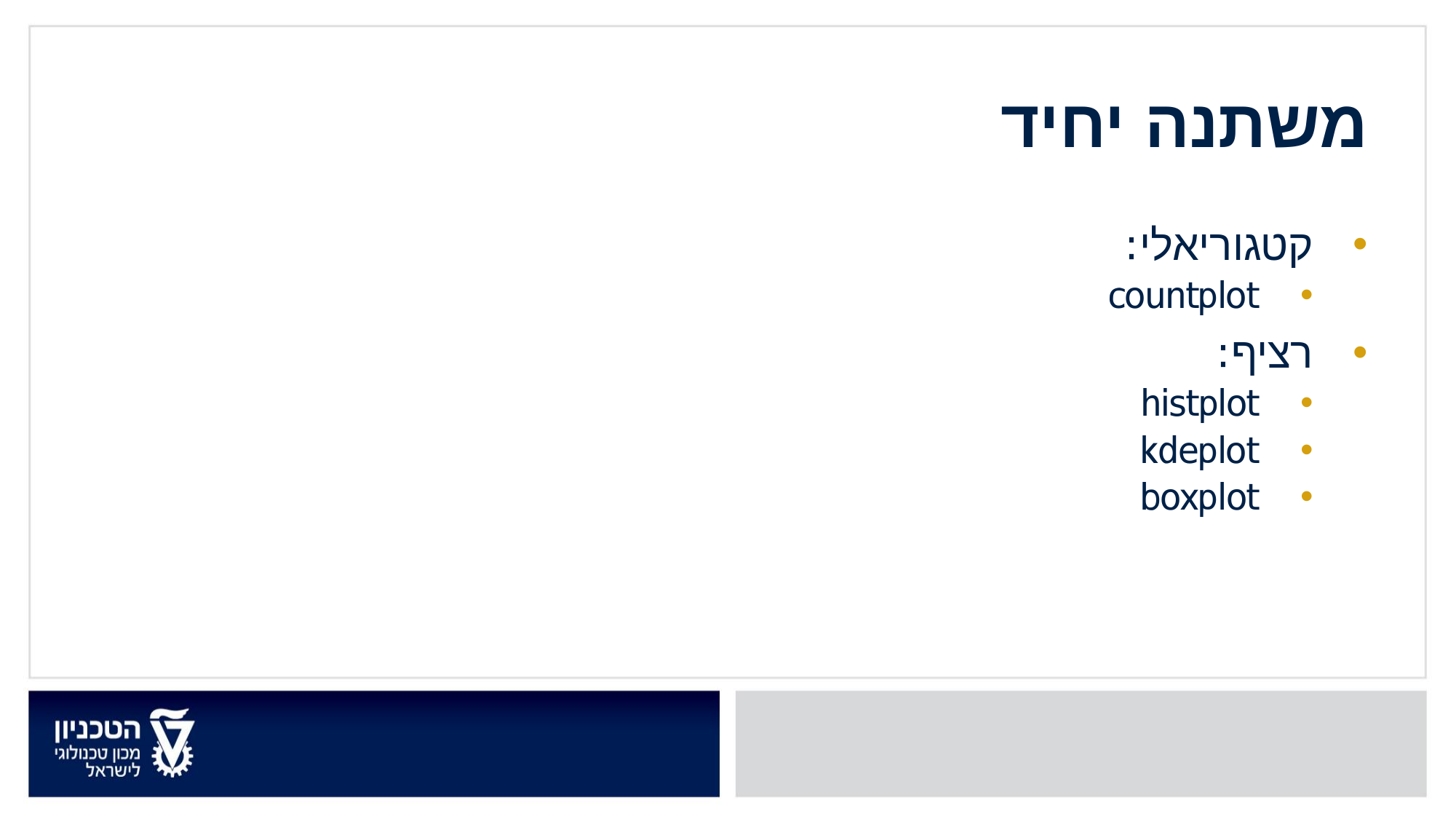

משתנה יחיד
קטגוריאלי:
countplot
רציף:
histplot
kdeplot
boxplot